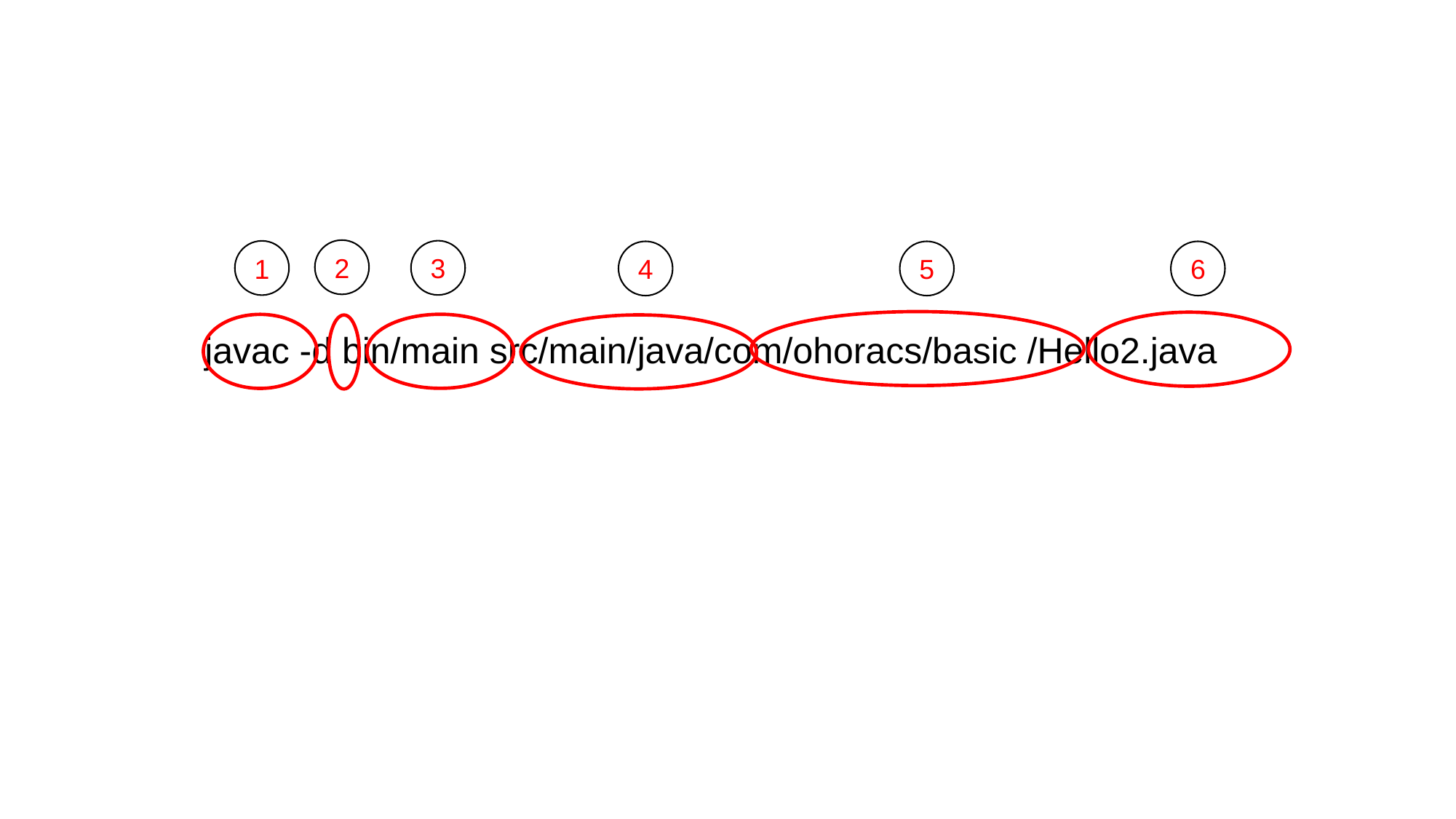

2
3
1
4
5
6

﻿javac -d bin/main src/main/java/com/ohoracs/basic /Hello2.java